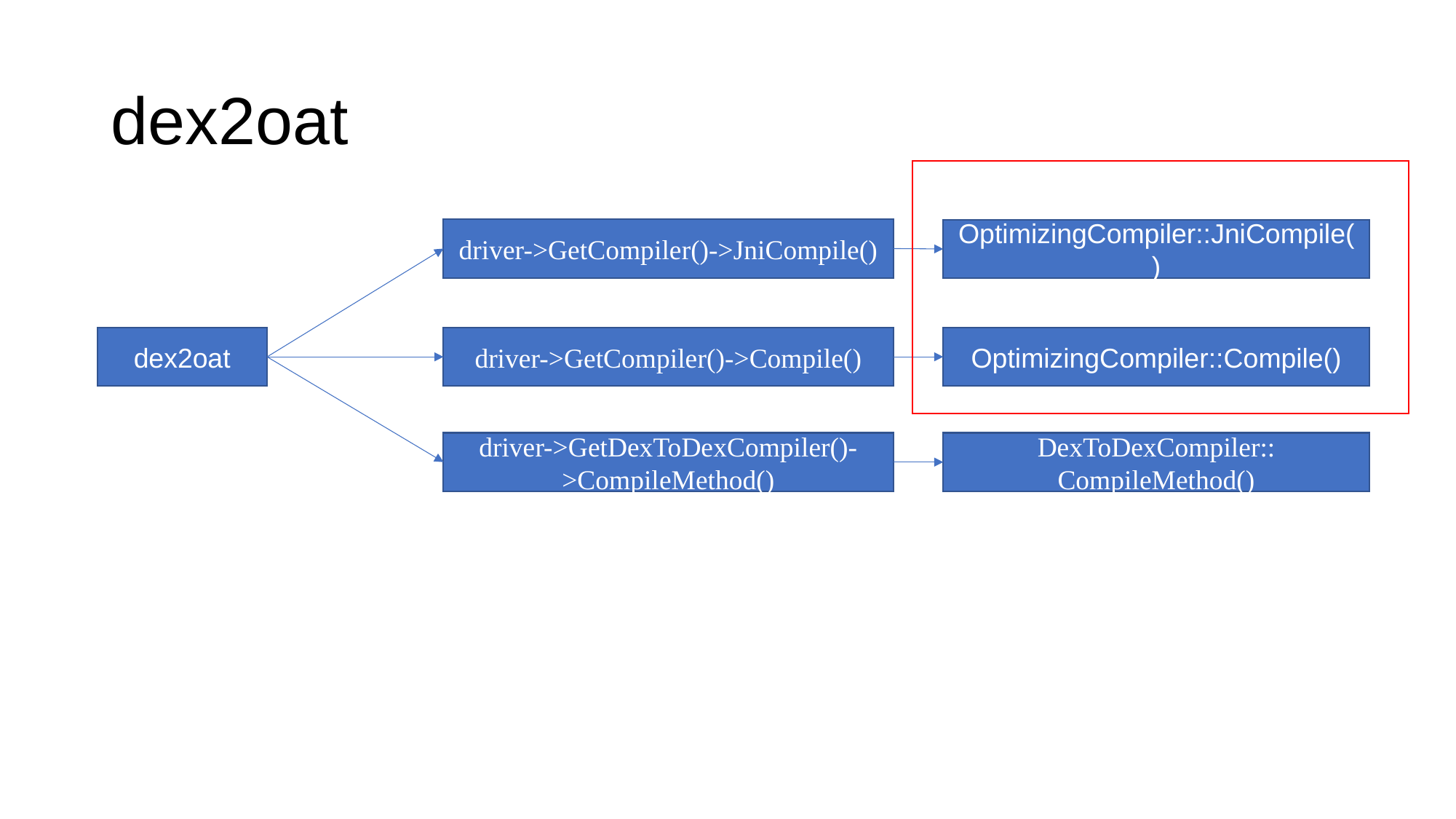

# dex2oat

driver->GetCompiler()->JniCompile()
OptimizingCompiler::JniCompile()
dex2oat
driver->GetCompiler()->Compile()
OptimizingCompiler::Compile()
driver->GetDexToDexCompiler()->CompileMethod()
DexToDexCompiler:: CompileMethod()